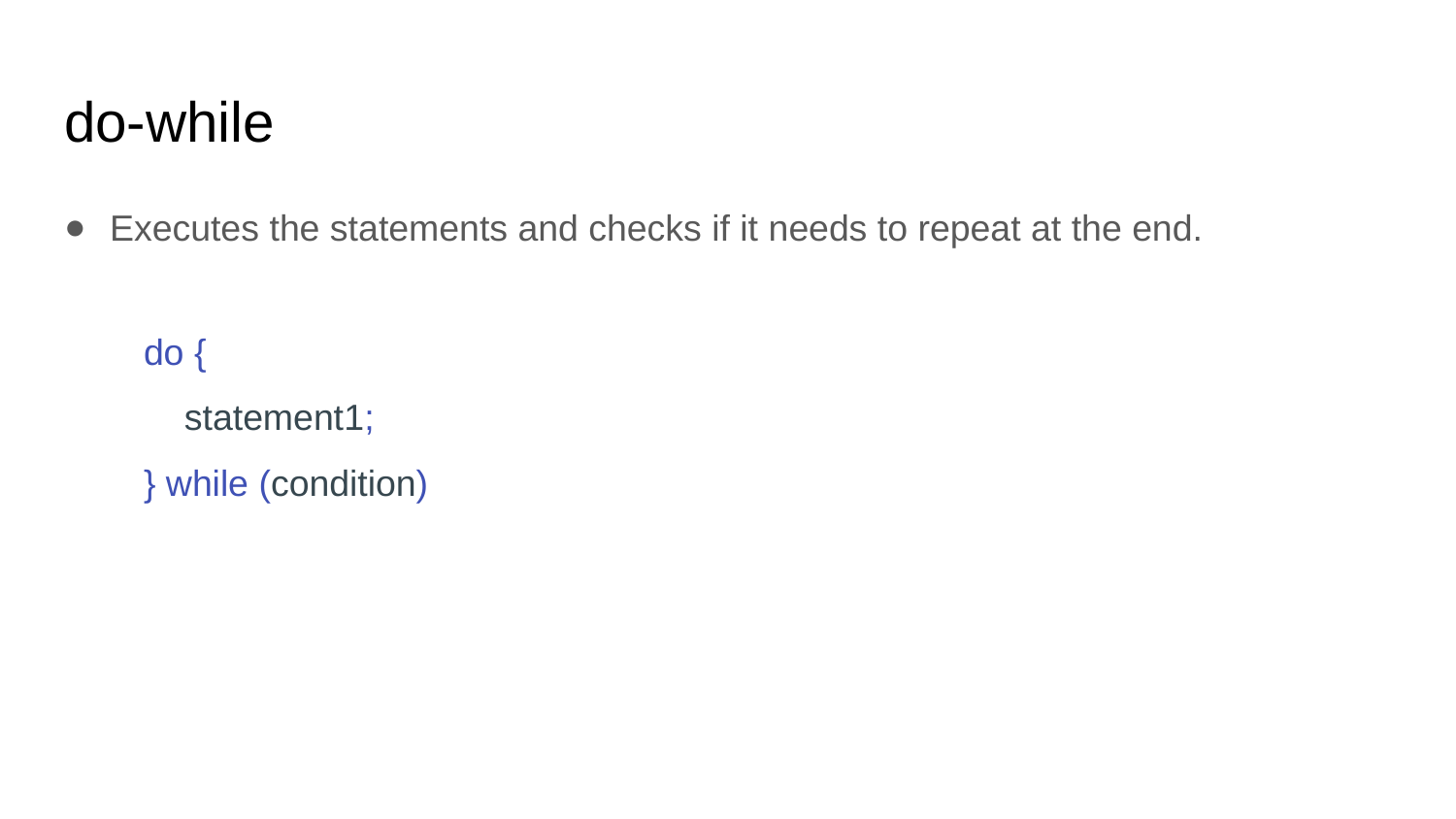

# do-while
Executes the statements and checks if it needs to repeat at the end.

do {
    statement1;
} while (condition)